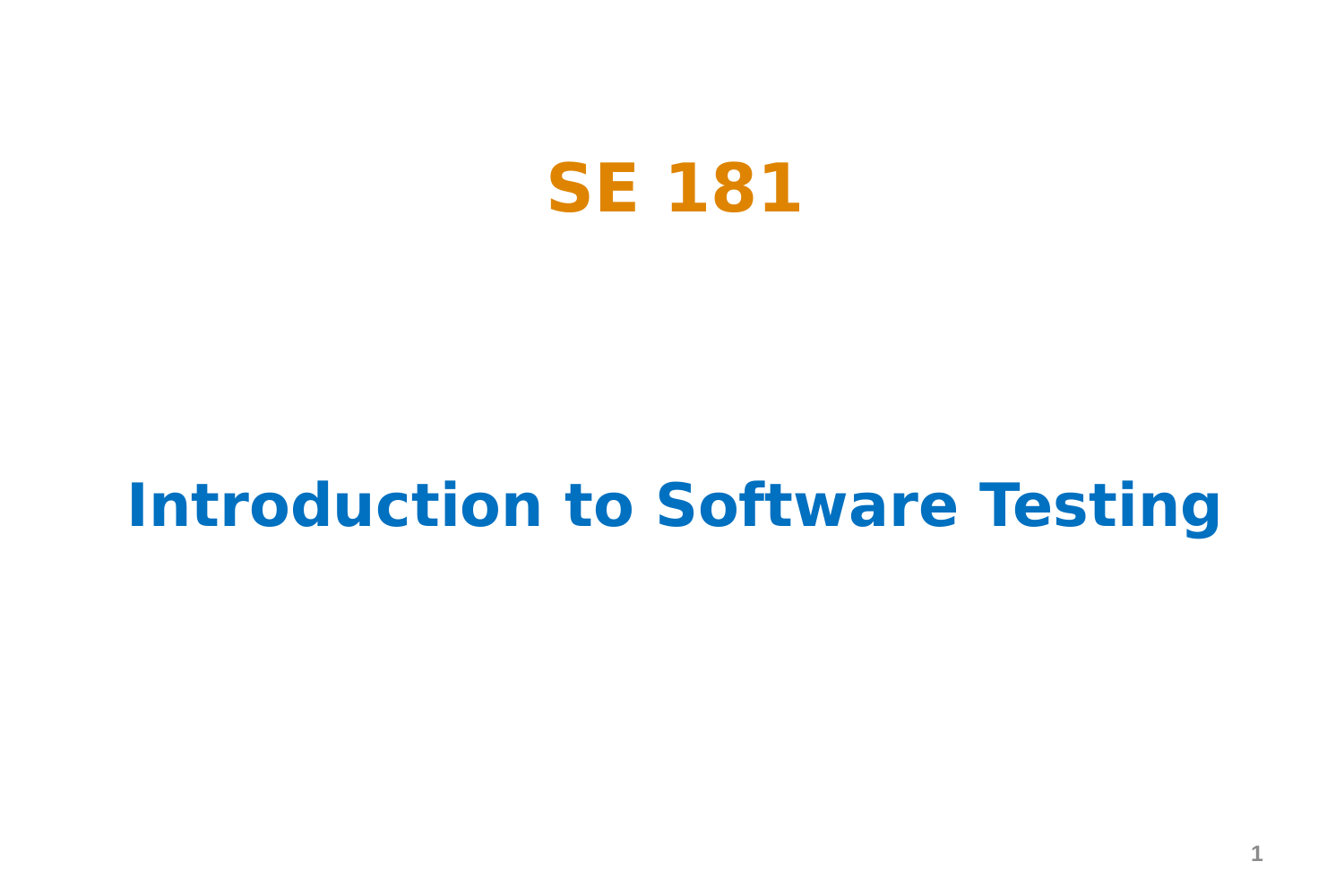

# SE 181 Introduction to Software Testing
1